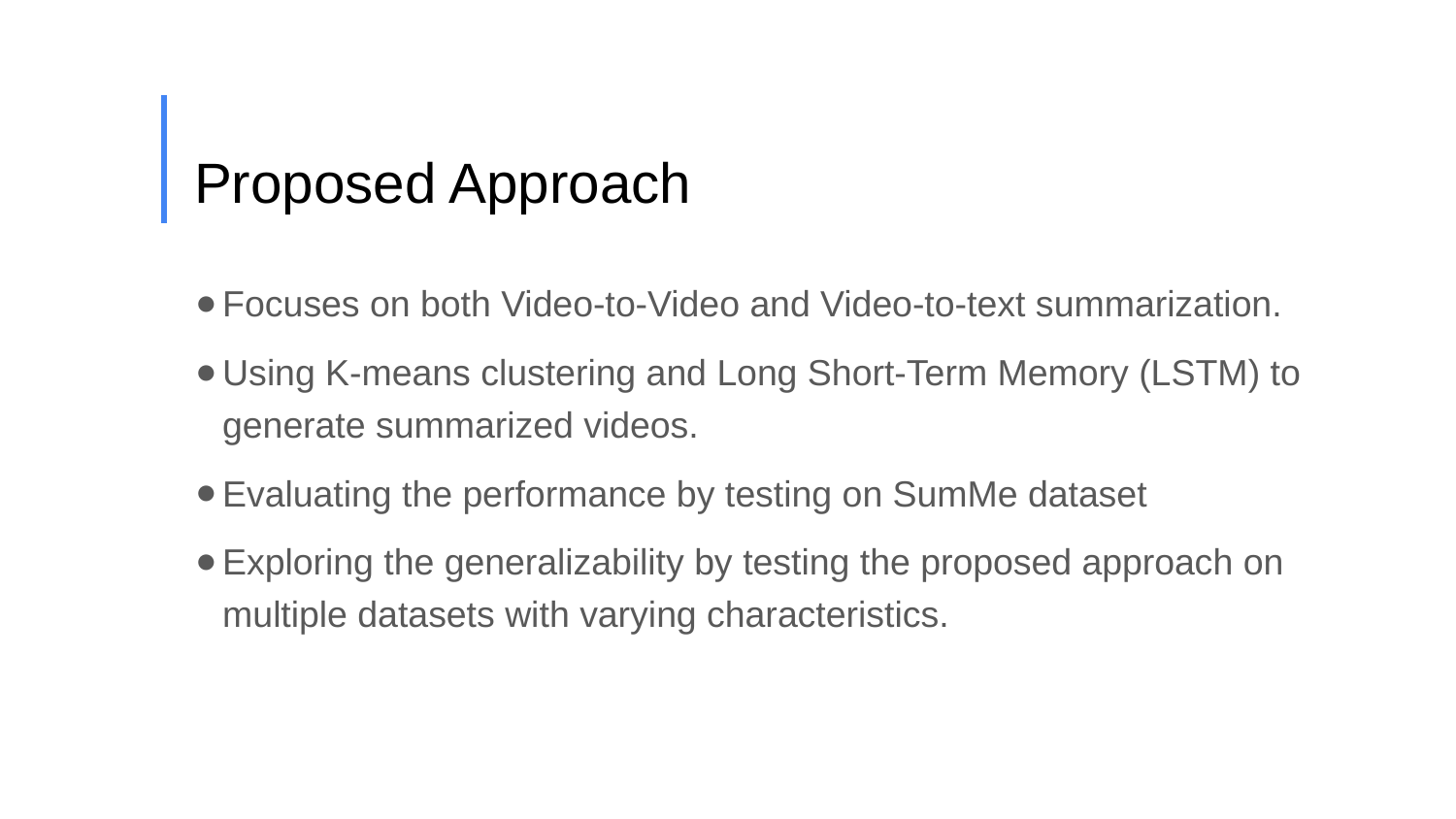

# Proposed Approach
Focuses on both Video-to-Video and Video-to-text summarization.
Using K-means clustering and Long Short-Term Memory (LSTM) to generate summarized videos.
Evaluating the performance by testing on SumMe dataset
Exploring the generalizability by testing the proposed approach on multiple datasets with varying characteristics.